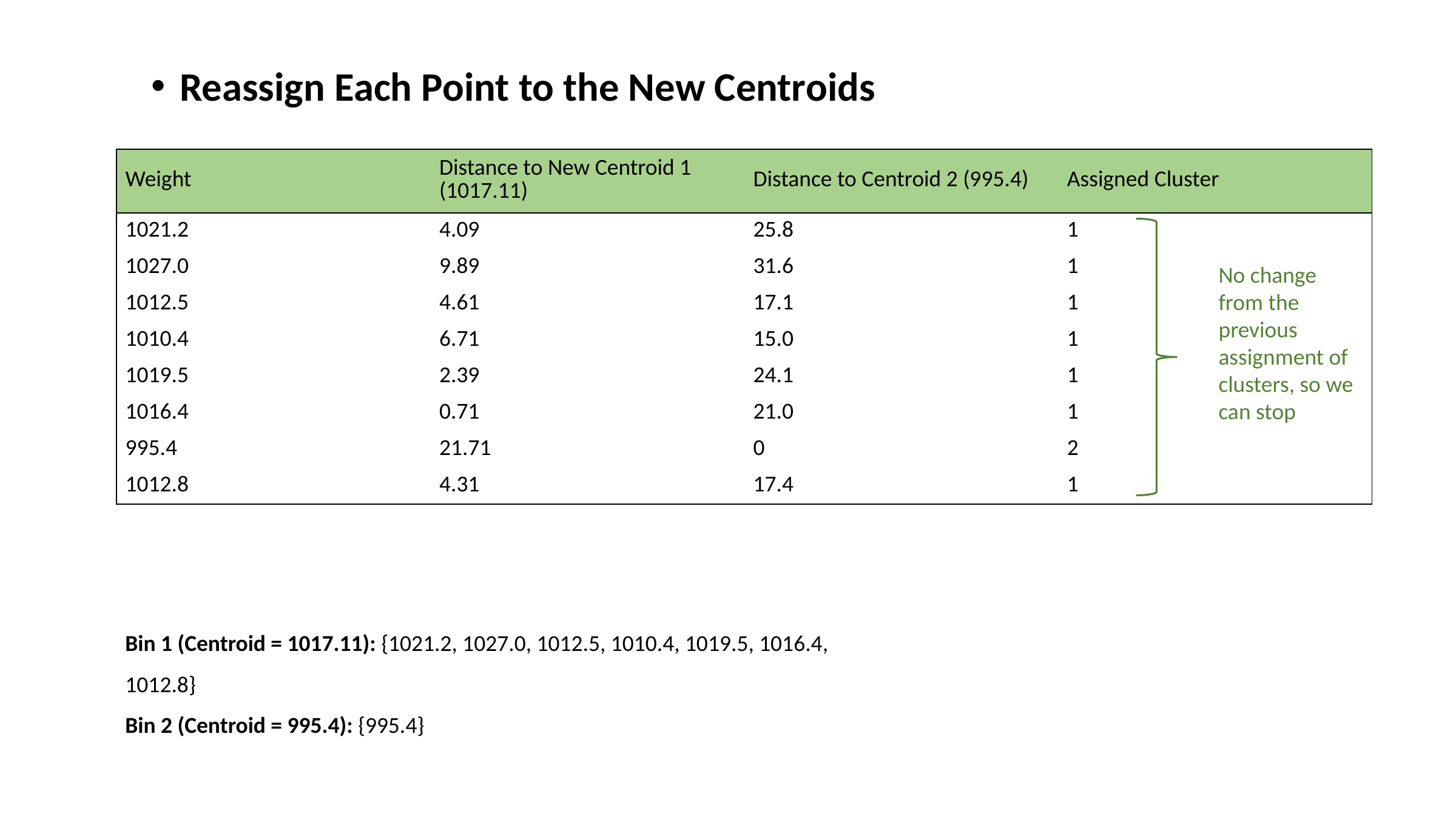

Reassign Each Point to the New Centroids
| Weight | Distance to New Centroid 1 (1017.11) | Distance to Centroid 2 (995.4) | Assigned Cluster |
| --- | --- | --- | --- |
| 1021.2 | 4.09 | 25.8 | 1 |
| 1027.0 | 9.89 | 31.6 | 1 |
| 1012.5 | 4.61 | 17.1 | 1 |
| 1010.4 | 6.71 | 15.0 | 1 |
| 1019.5 | 2.39 | 24.1 | 1 |
| 1016.4 | 0.71 | 21.0 | 1 |
| 995.4 | 21.71 | 0 | 2 |
| 1012.8 | 4.31 | 17.4 | 1 |

No change from the previous assignment of clusters, so we can stop
Bin 1 (Centroid = 1017.11): {1021.2, 1027.0, 1012.5, 1010.4, 1019.5, 1016.4, 1012.8}
Bin 2 (Centroid = 995.4): {995.4}